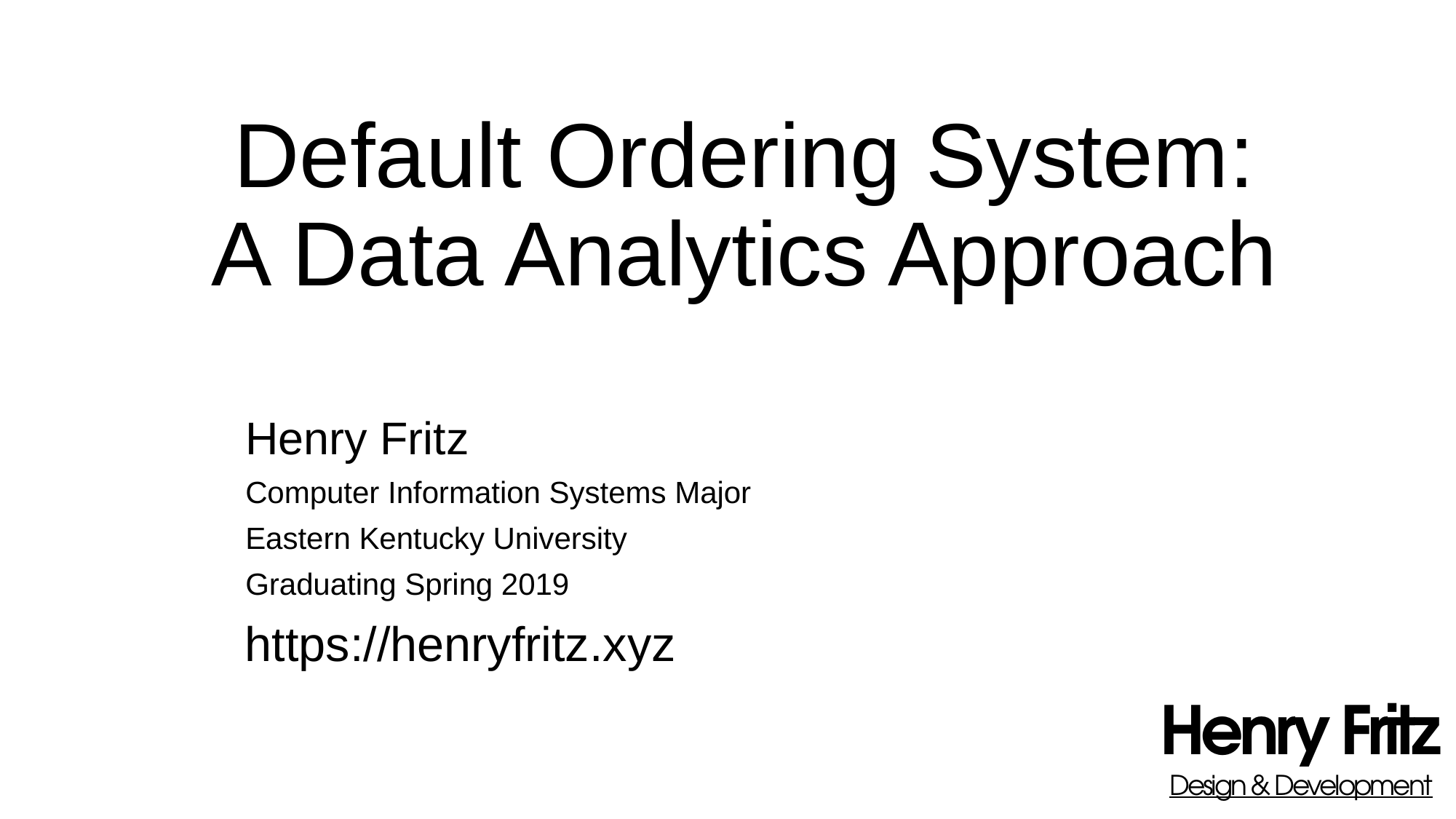

# Default Ordering System: A Data Analytics Approach
Henry Fritz
Computer Information Systems Major
Eastern Kentucky University
Graduating Spring 2019

https://henryfritz.xyz

Henry Fritz
Design & Development